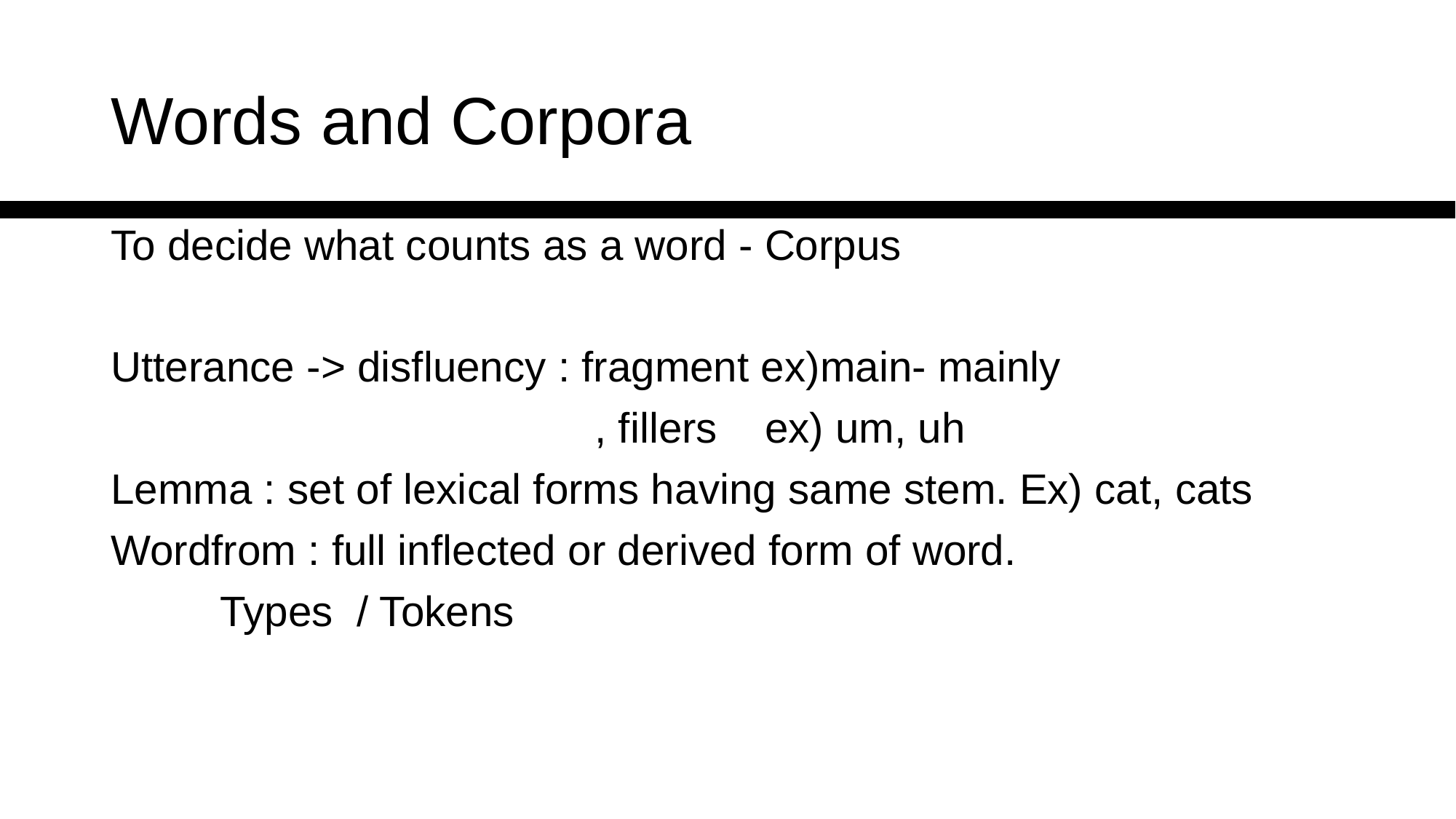

# Words and Corpora

To decide what counts as a word - Corpus

Utterance -> disfluency : fragment ex)main- mainly
				    , fillers    ex) um, uh
Lemma : set of lexical forms having same stem. Ex) cat, cats
Wordfrom : full inflected or derived form of word.
	Types  / Tokens